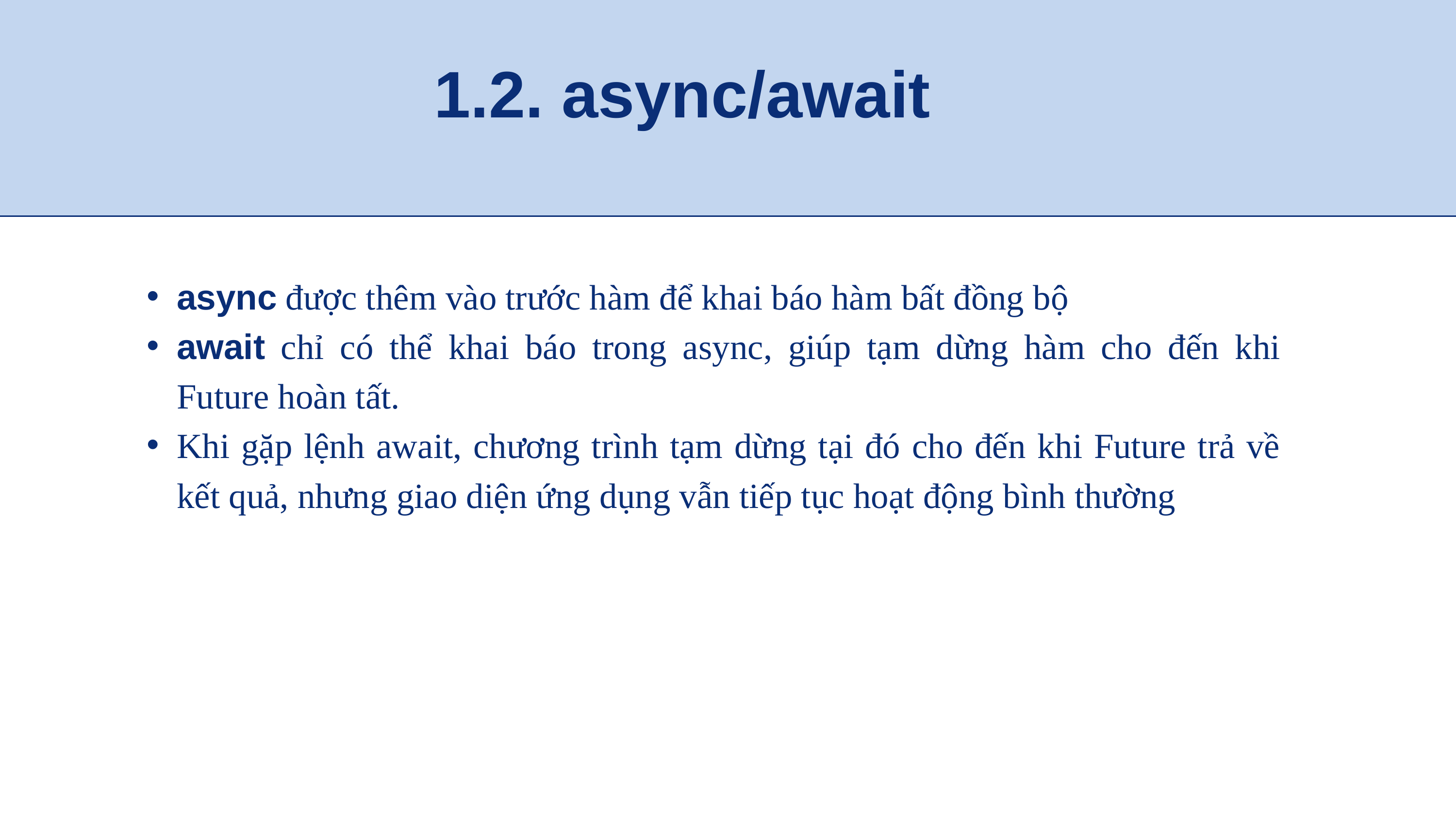

1.2. async/await
async được thêm vào trước hàm để khai báo hàm bất đồng bộ
await chỉ có thể khai báo trong async, giúp tạm dừng hàm cho đến khi Future hoàn tất.
Khi gặp lệnh await, chương trình tạm dừng tại đó cho đến khi Future trả về kết quả, nhưng giao diện ứng dụng vẫn tiếp tục hoạt động bình thường